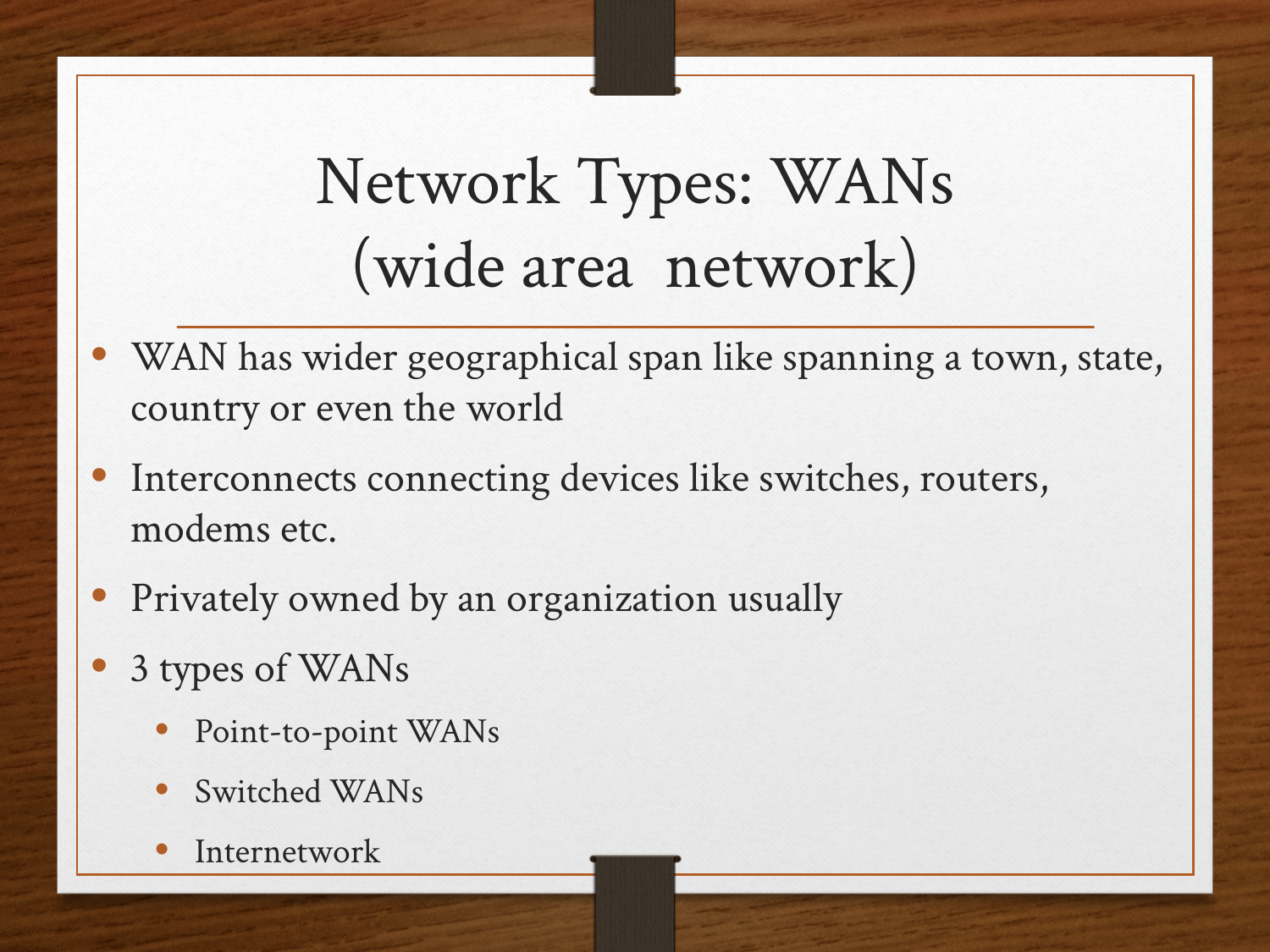

# Network Types: WANs (wide area  network)
WAN has wider geographical span like spanning a town, state, country or even the world
Interconnects connecting devices like switches, routers, modems etc.
Privately owned by an organization usually
3 types of WANs
Point-to-point WANs
Switched WANs
Internetwork